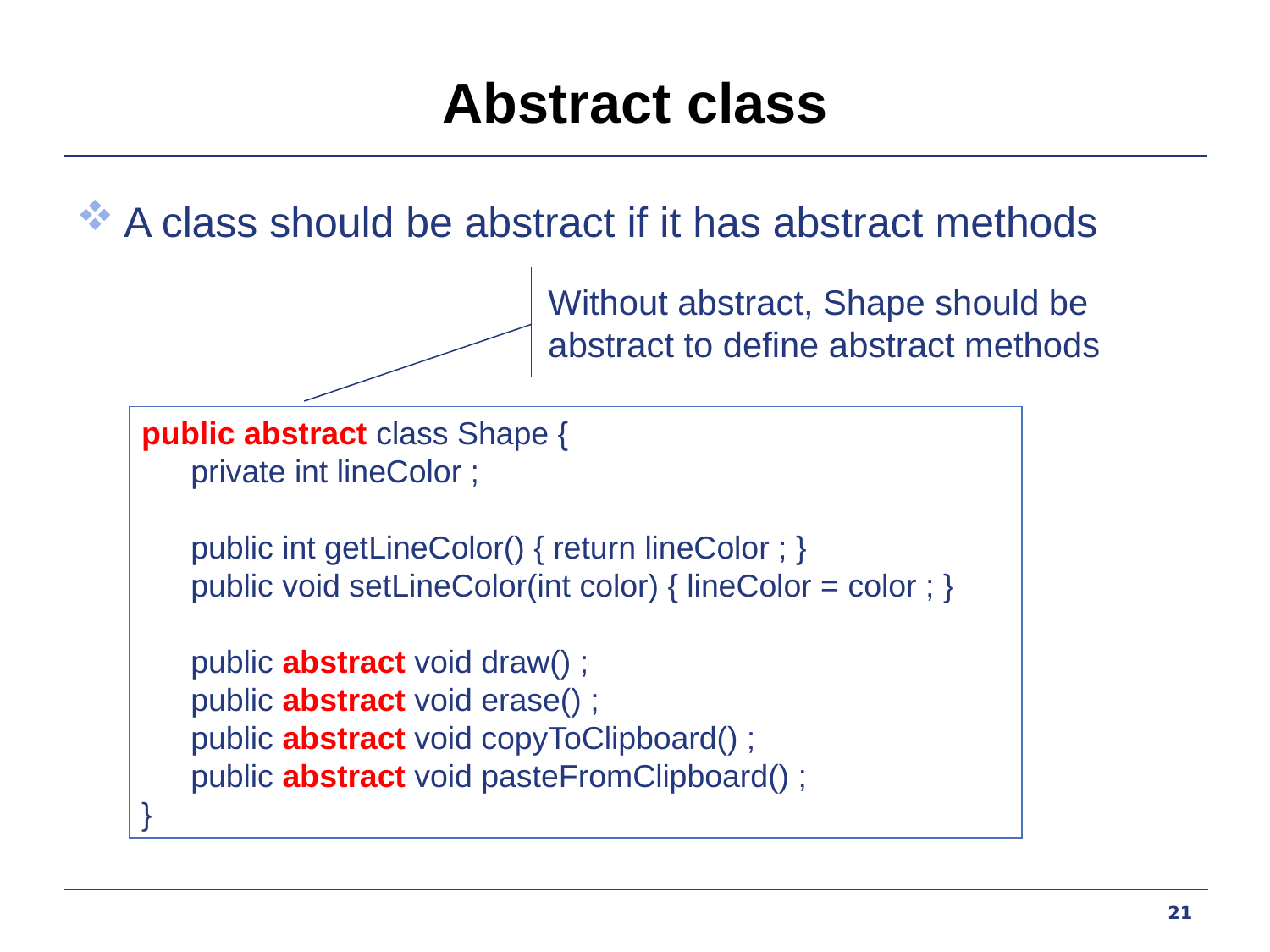

# Abstract class
A class should be abstract if it has abstract methods
Without abstract, Shape should be abstract to define abstract methods
public abstract class Shape {
	private int lineColor ;

	public int getLineColor() { return lineColor ; }
	public void setLineColor(int color) { lineColor = color ; }

	public abstract void draw() ;
	public abstract void erase() ;
	public abstract void copyToClipboard() ;
	public abstract void pasteFromClipboard() ;
}
21